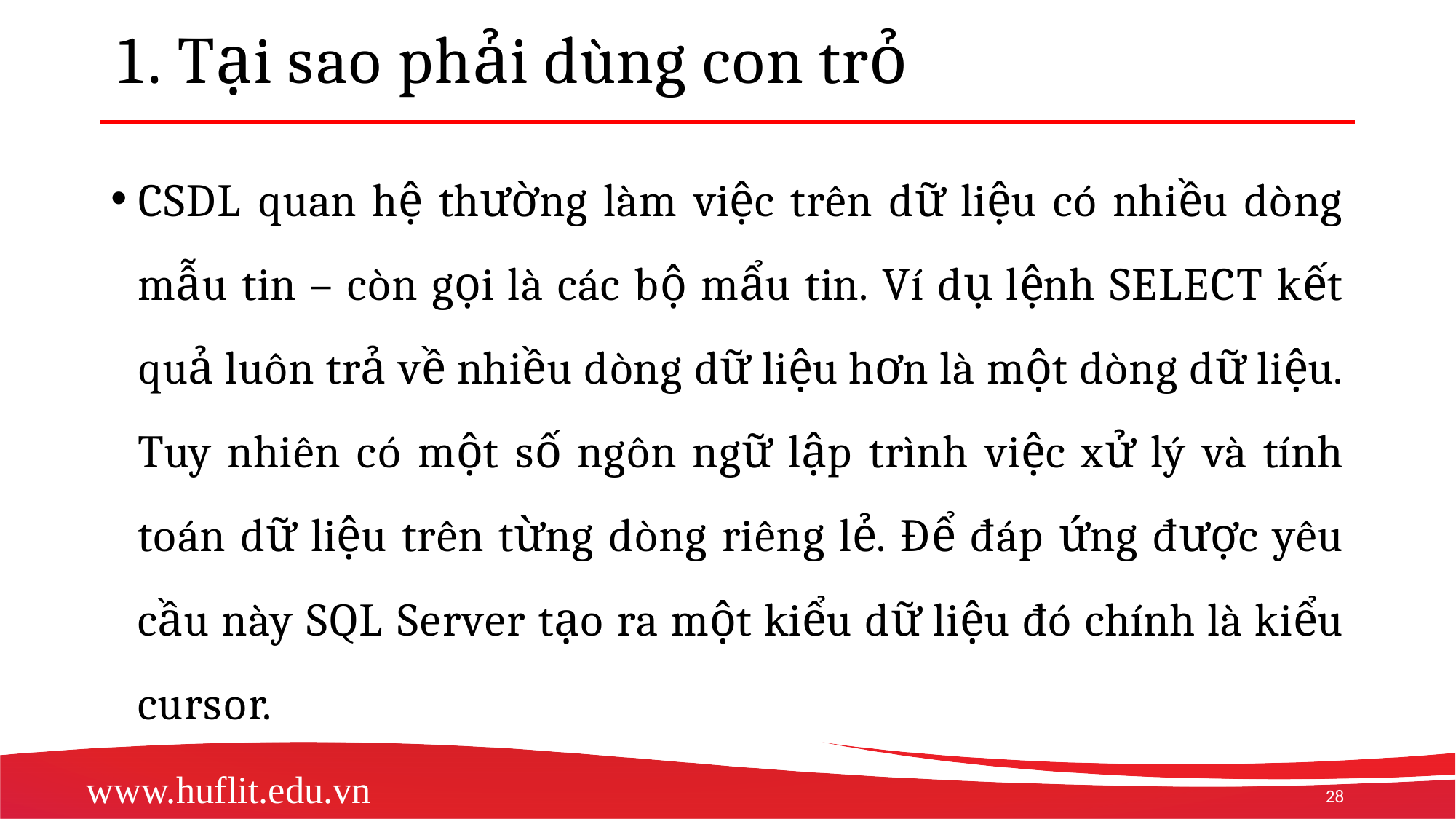

# 1. Tại sao phải dùng con trỏ
CSDL quan hệ thường làm việc trên dữ liệu có nhiều dòng mẫu tin – còn gọi là các bộ mẩu tin. Ví dụ lệnh SELECT kết quả luôn trả về nhiều dòng dữ liệu hơn là một dòng dữ liệu. Tuy nhiên có một số ngôn ngữ lập trình việc xử lý và tính toán dữ liệu trên từng dòng riêng lẻ. Để đáp ứng được yêu cầu này SQL Server tạo ra một kiểu dữ liệu đó chính là kiểu cursor.

28